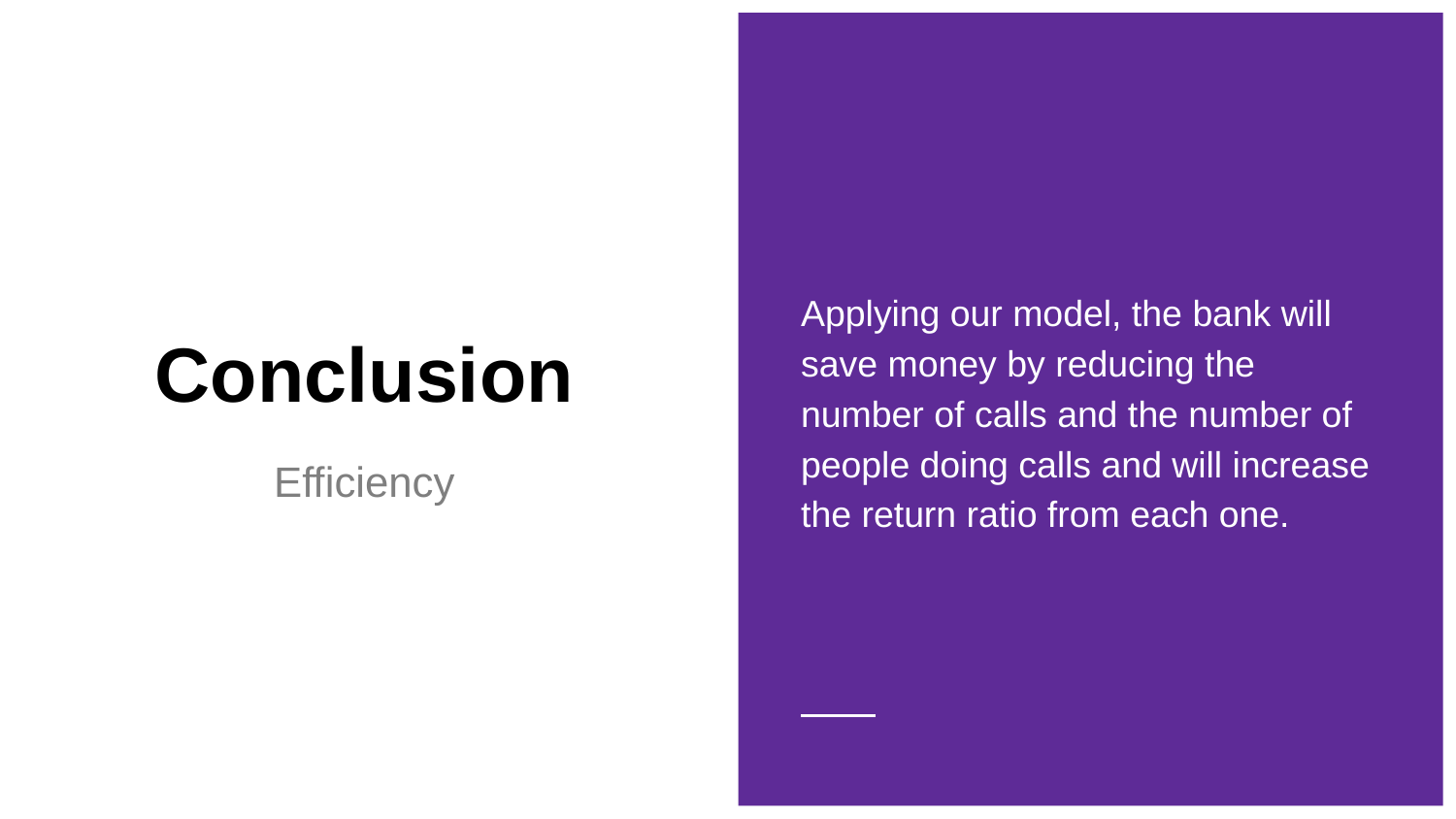

Applying our model, the bank will save money by reducing the number of calls and the number of people doing calls and will increase the return ratio from each one.
# Conclusion
Efficiency